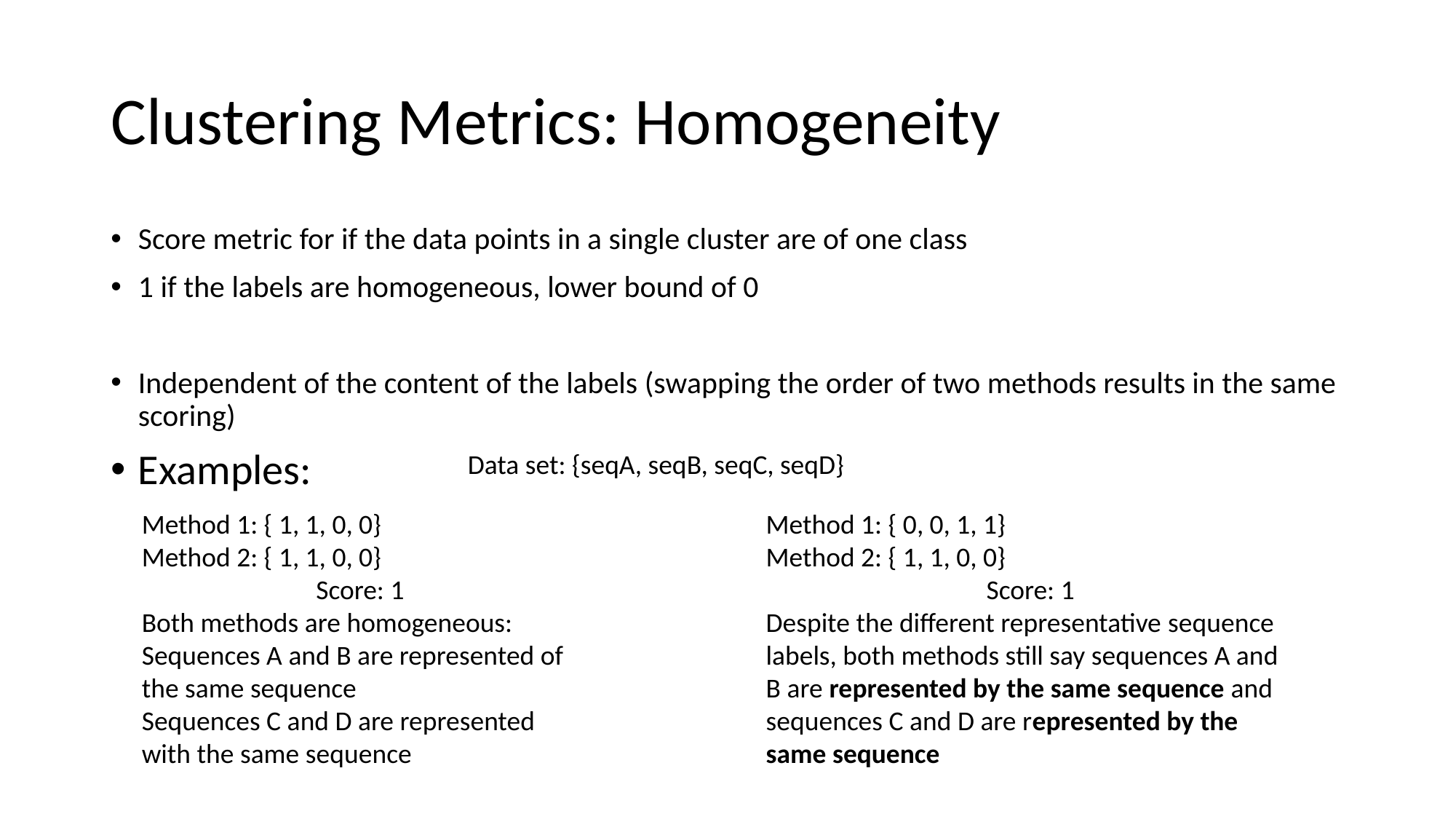

# Clustering Metrics: Homogeneity
Score metric for if the data points in a single cluster are of one class
1 if the labels are homogeneous, lower bound of 0

Independent of the content of the labels (swapping the order of two methods results in the same scoring)
Examples:

Data set: {seqA, seqB, seqC, seqD}
Method 1: { 1, 1, 0, 0}
Method 2: { 1, 1, 0, 0}
Score: 1
Both methods are homogeneous:
Sequences A and B are represented of the same sequence
Sequences C and D are represented with the same sequence
Method 1: { 0, 0, 1, 1}
Method 2: { 1, 1, 0, 0}
Score: 1
Despite the different representative sequence labels, both methods still say sequences A and B are represented by the same sequence and sequences C and D are represented by the same sequence